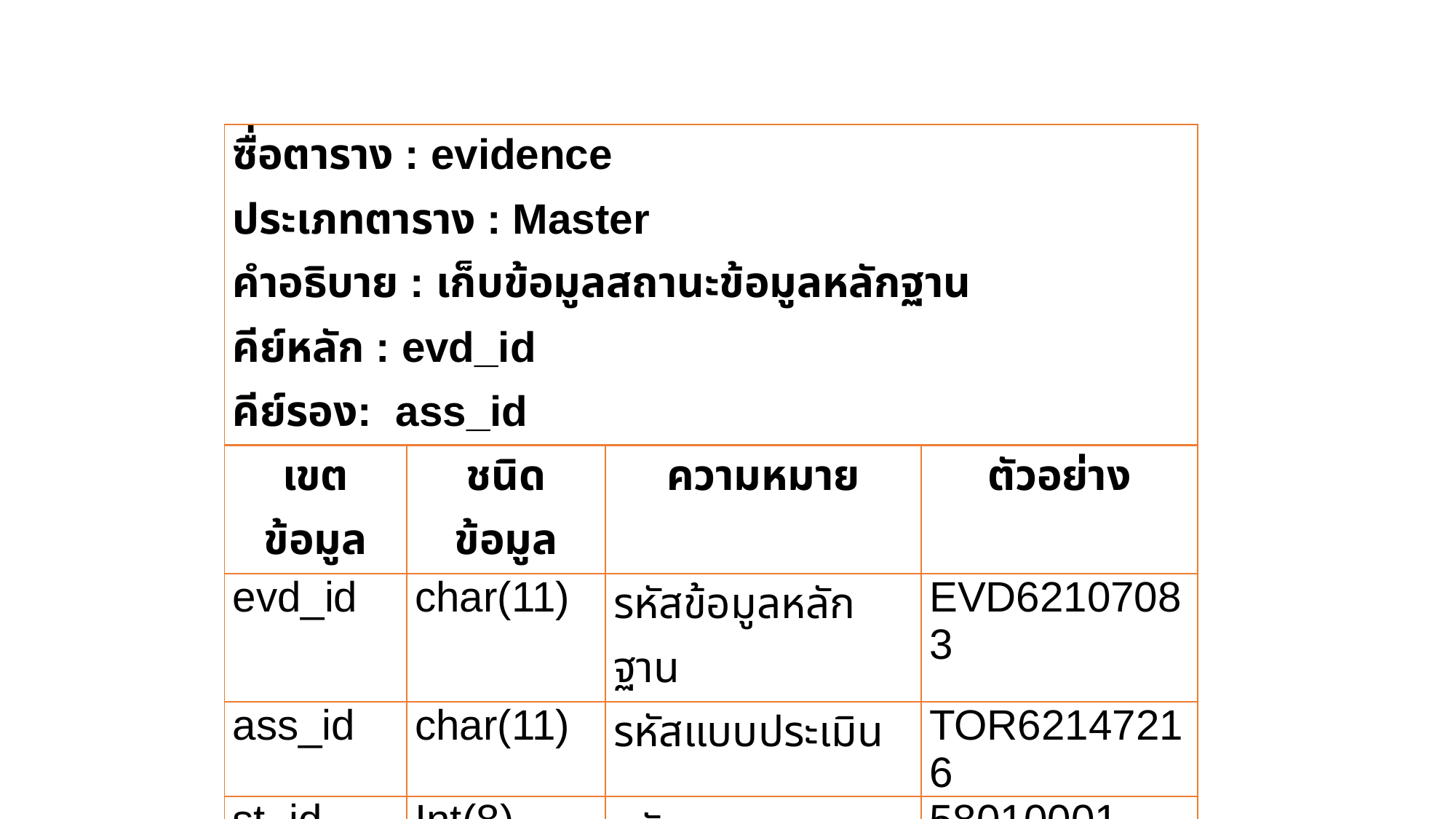

#
| ซื่อตาราง : evidence ประเภทตาราง : Master คำอธิบาย : เก็บข้อมูลสถานะข้อมูลหลักฐาน คีย์หลัก : evd\_id คีย์รอง: ass\_id |  |  |  |
| --- | --- | --- | --- |
| เขตข้อมูล | ชนิดข้อมูล | ความหมาย | ตัวอย่าง |
| evd\_id | char(11) | รหัสข้อมูลหลักฐาน | EVD62107083 |
| ass\_id | char(11) | รหัสแบบประเมิน | TOR62147216 |
| st\_id | Int(8) | รหัสบุคลากร | 58010001 |
| st\_date | date | วันที่อับโหลดไฟล์ | 2019-02-22 |
| evd\_status | int(1) | สถานะความคืบหน้า | 1 |